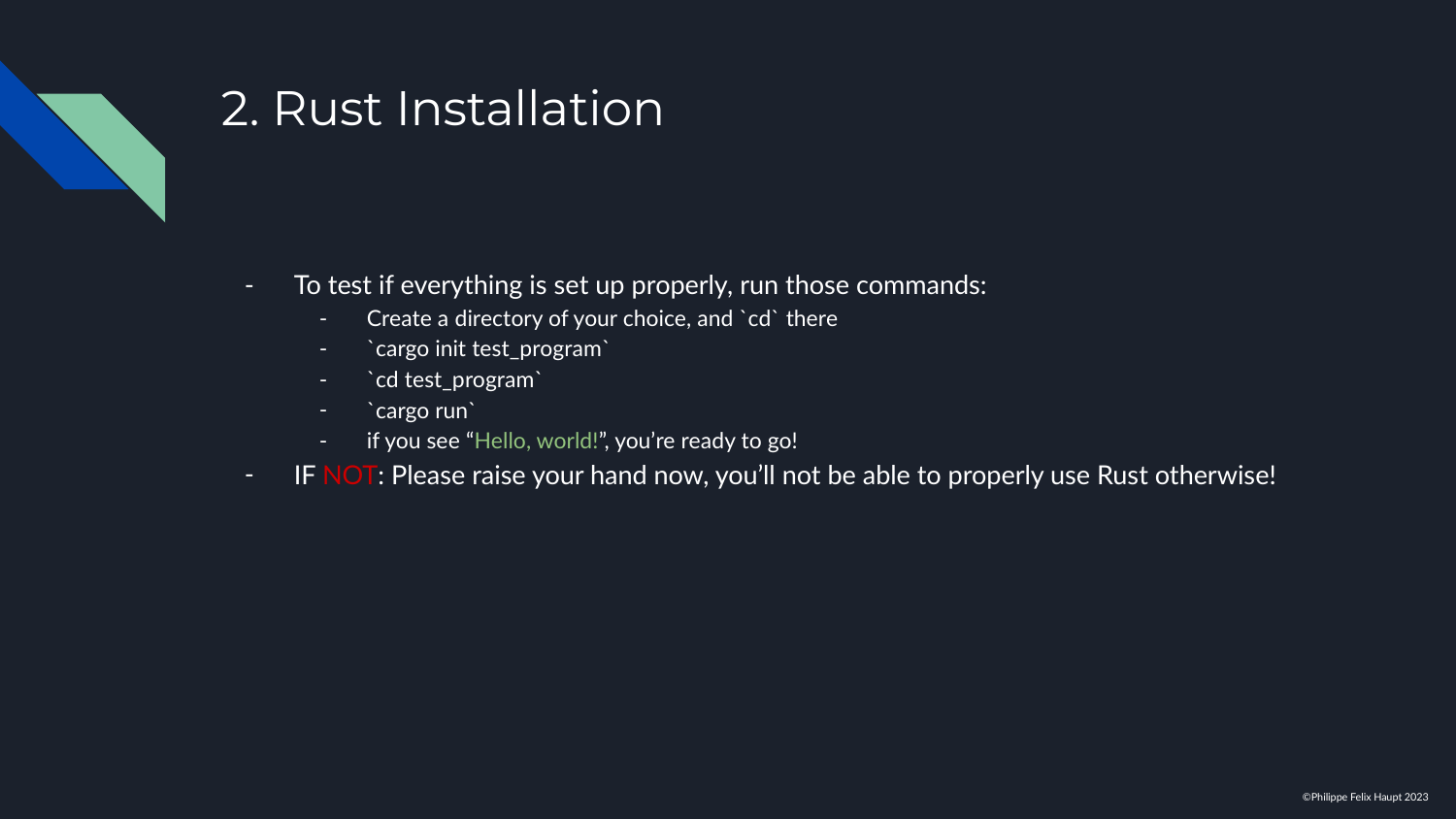

# 2. Rust Installation
To test if everything is set up properly, run those commands:
Create a directory of your choice, and `cd` there
`cargo init test_program`
`cd test_program`
`cargo run`
if you see “Hello, world!”, you’re ready to go!
IF NOT: Please raise your hand now, you’ll not be able to properly use Rust otherwise!
©Philippe Felix Haupt 2023